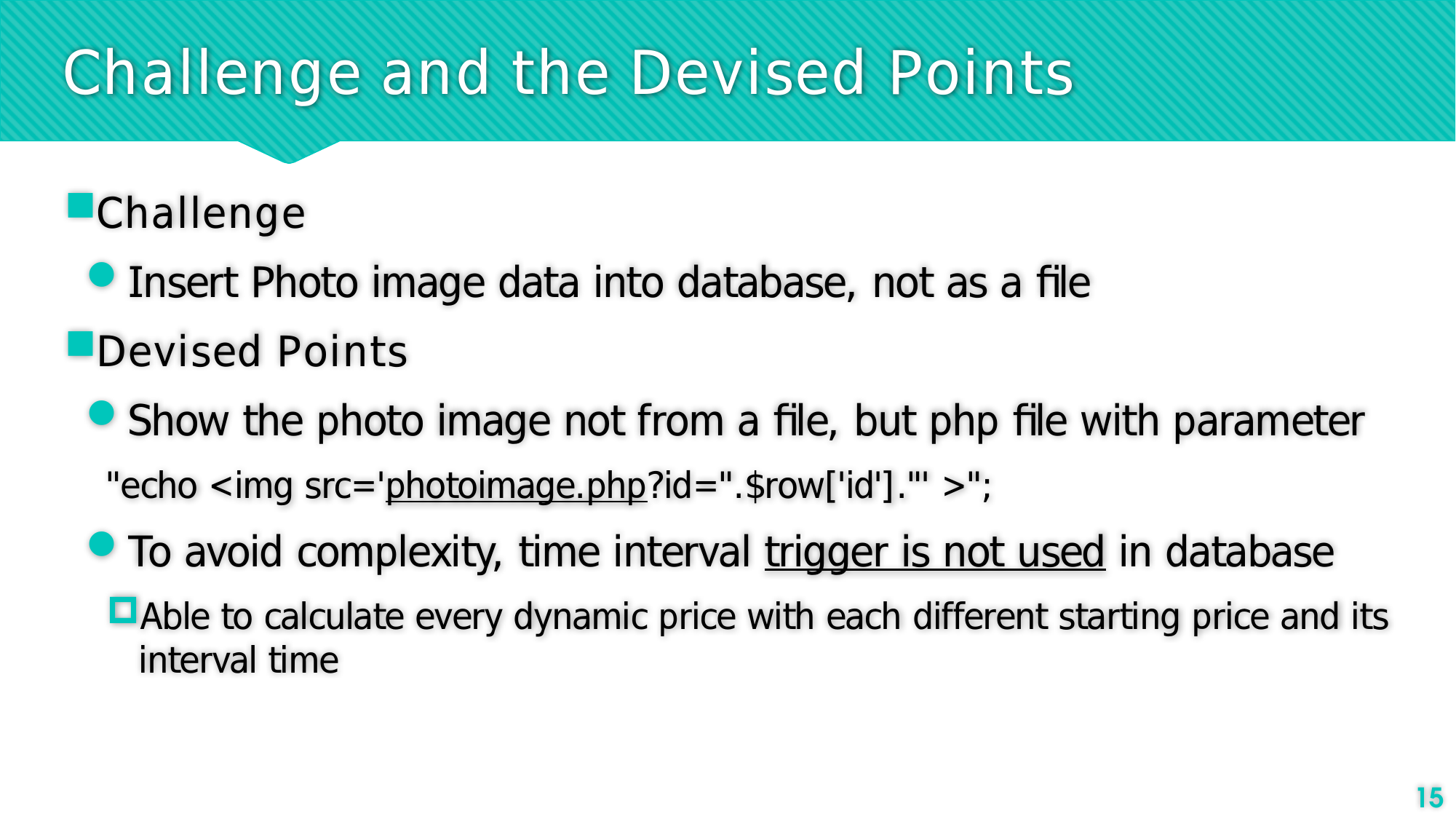

# Challenge and the Devised Points
Challenge
Insert Photo image data into database, not as a file
Devised Points
Show the photo image not from a file, but php file with parameter
"echo <img src='photoimage.php?id=".$row['id']."' >";
To avoid complexity, time interval trigger is not used in database
Able to calculate every dynamic price with each different starting price and its interval time
15